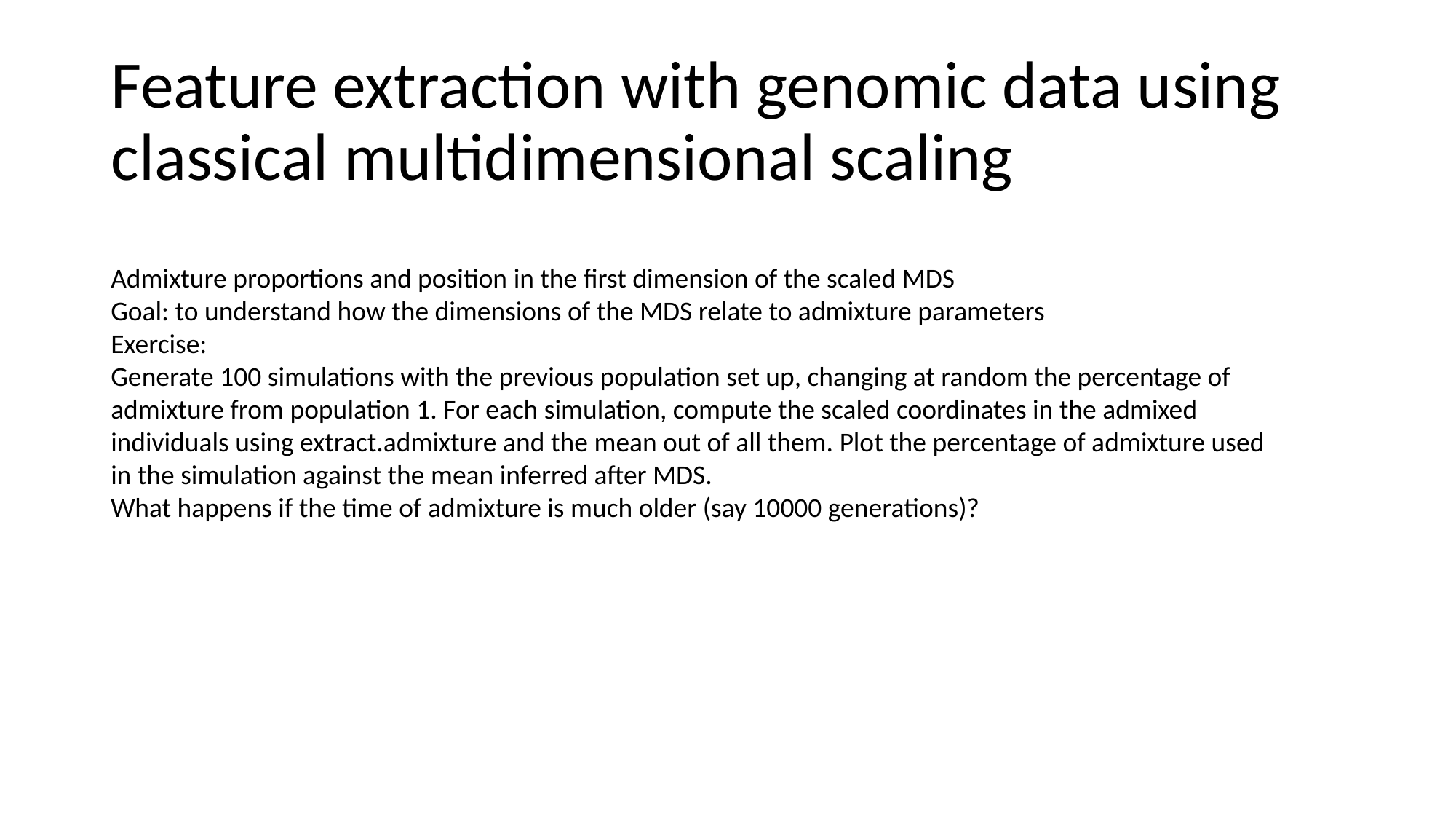

# Feature extraction with genomic data using classical multidimensional scaling
Admixture proportions and position in the first dimension of the scaled MDS
Goal: to understand how the dimensions of the MDS relate to admixture parameters
Exercise:
Generate 100 simulations with the previous population set up, changing at random the percentage of admixture from population 1. For each simulation, compute the scaled coordinates in the admixed individuals using extract.admixture and the mean out of all them. Plot the percentage of admixture used in the simulation against the mean inferred after MDS.
What happens if the time of admixture is much older (say 10000 generations)?